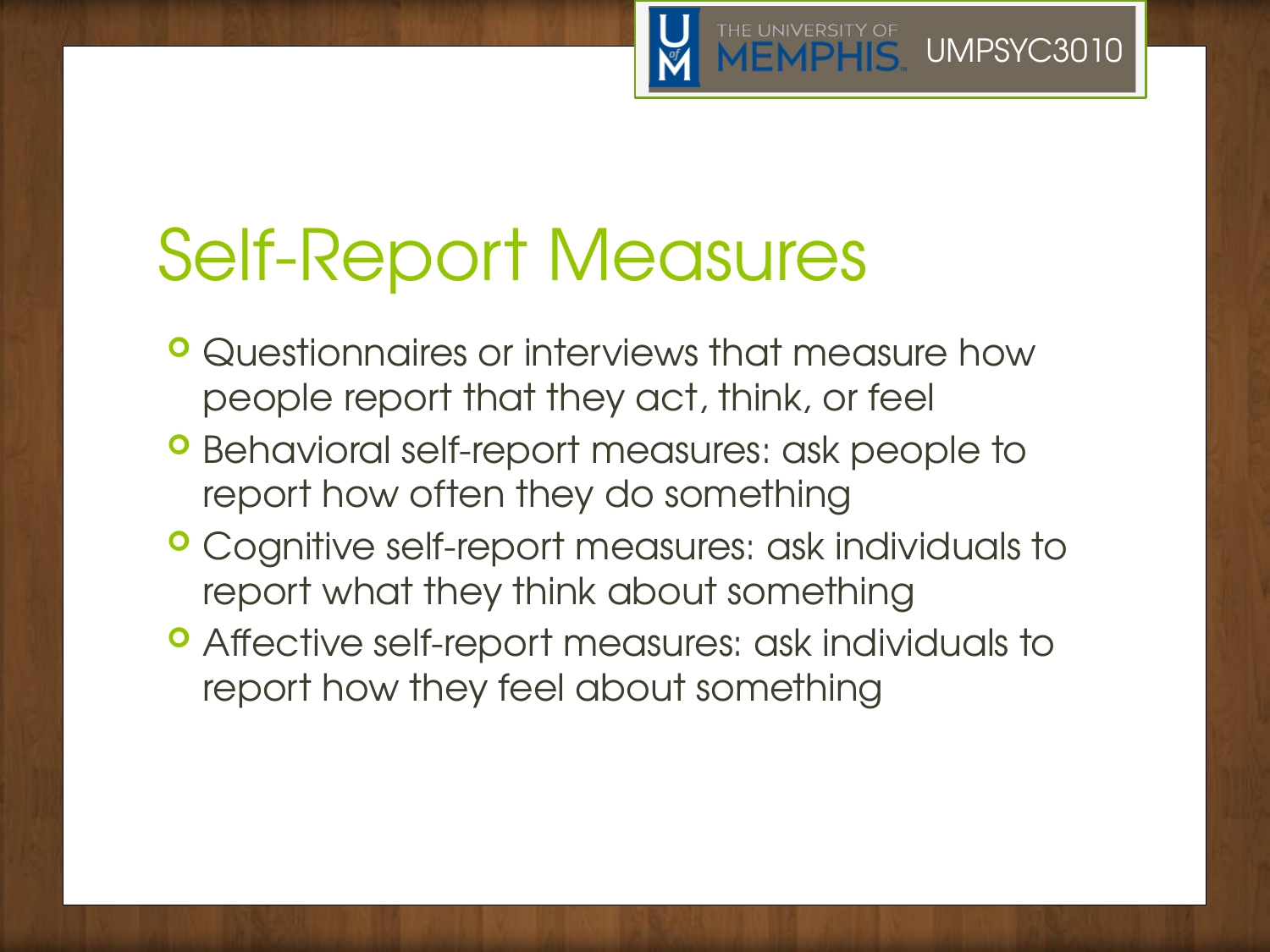

# Self-Report Measures
Questionnaires or interviews that measure how people report that they act, think, or feel
Behavioral self-report measures: ask people to report how often they do something
Cognitive self-report measures: ask individuals to report what they think about something
Affective self-report measures: ask individuals to report how they feel about something